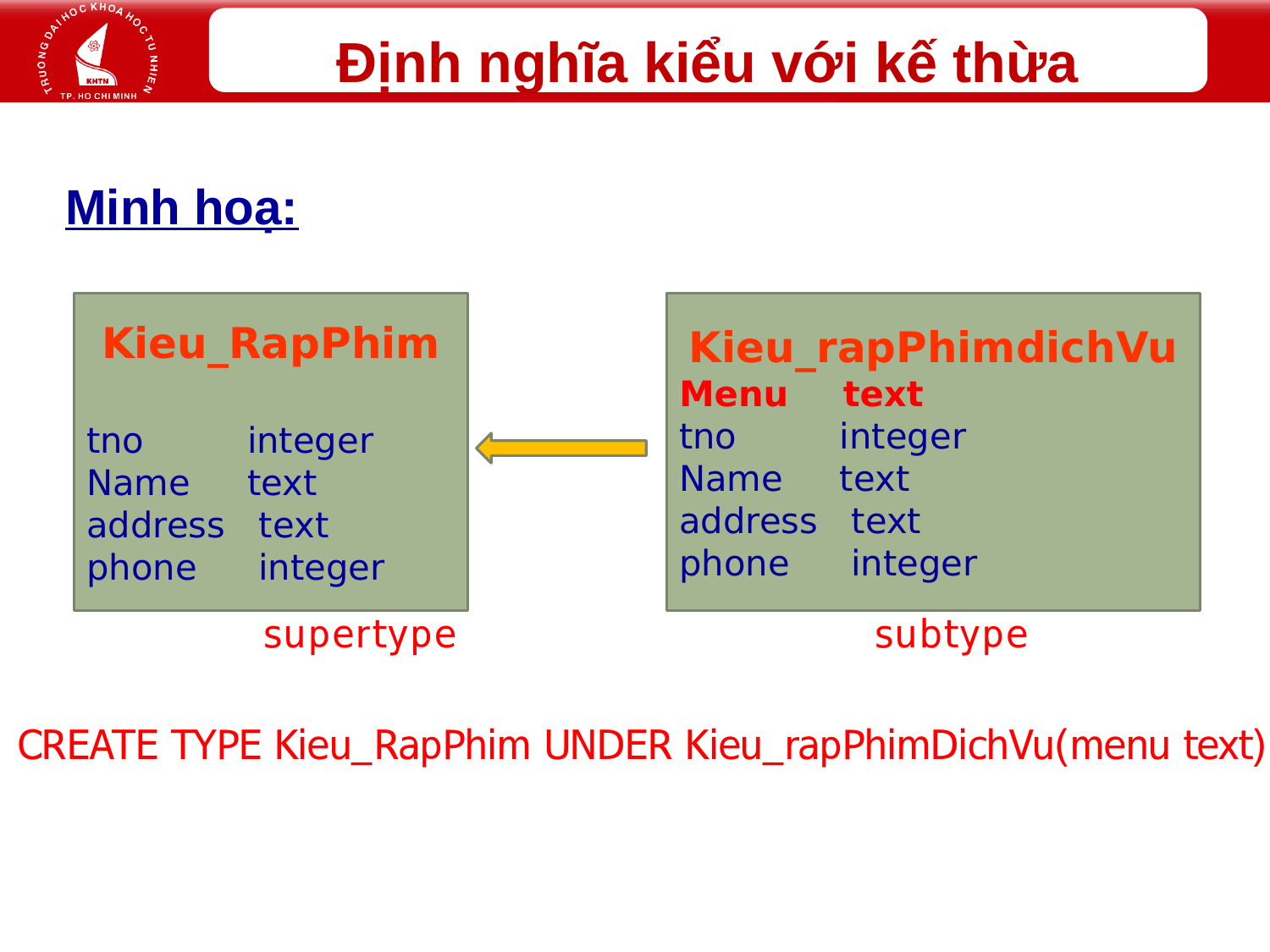

# Định nghĩa kiểu với kế thừa
Minh hoạ:

Kieu_RapPhim

tno 	   integer
Name	   text
address   text
phone 	    integer
Kieu_rapPhimdichVu
Menu	   text
tno 	   integer
Name	   text
address   text
phone 	    integer

supertype
subtype
CREATE TYPE Kieu_RapPhim UNDER Kieu_rapPhimDichVu(menu text)